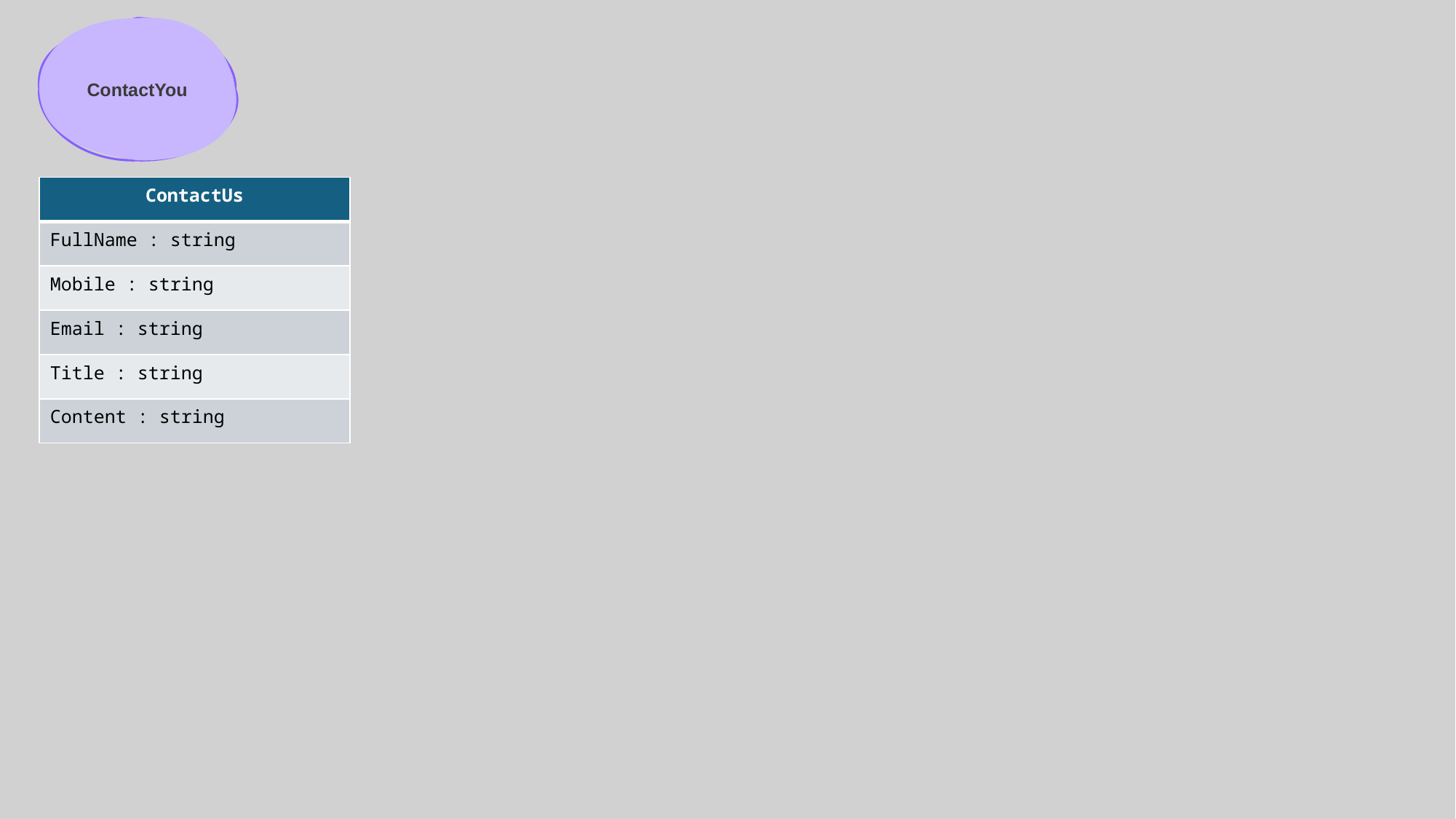

ContactYou
| ContactUs |
| --- |
| FullName : string |
| Mobile : string |
| Email : string |
| Title : string |
| Content : string |